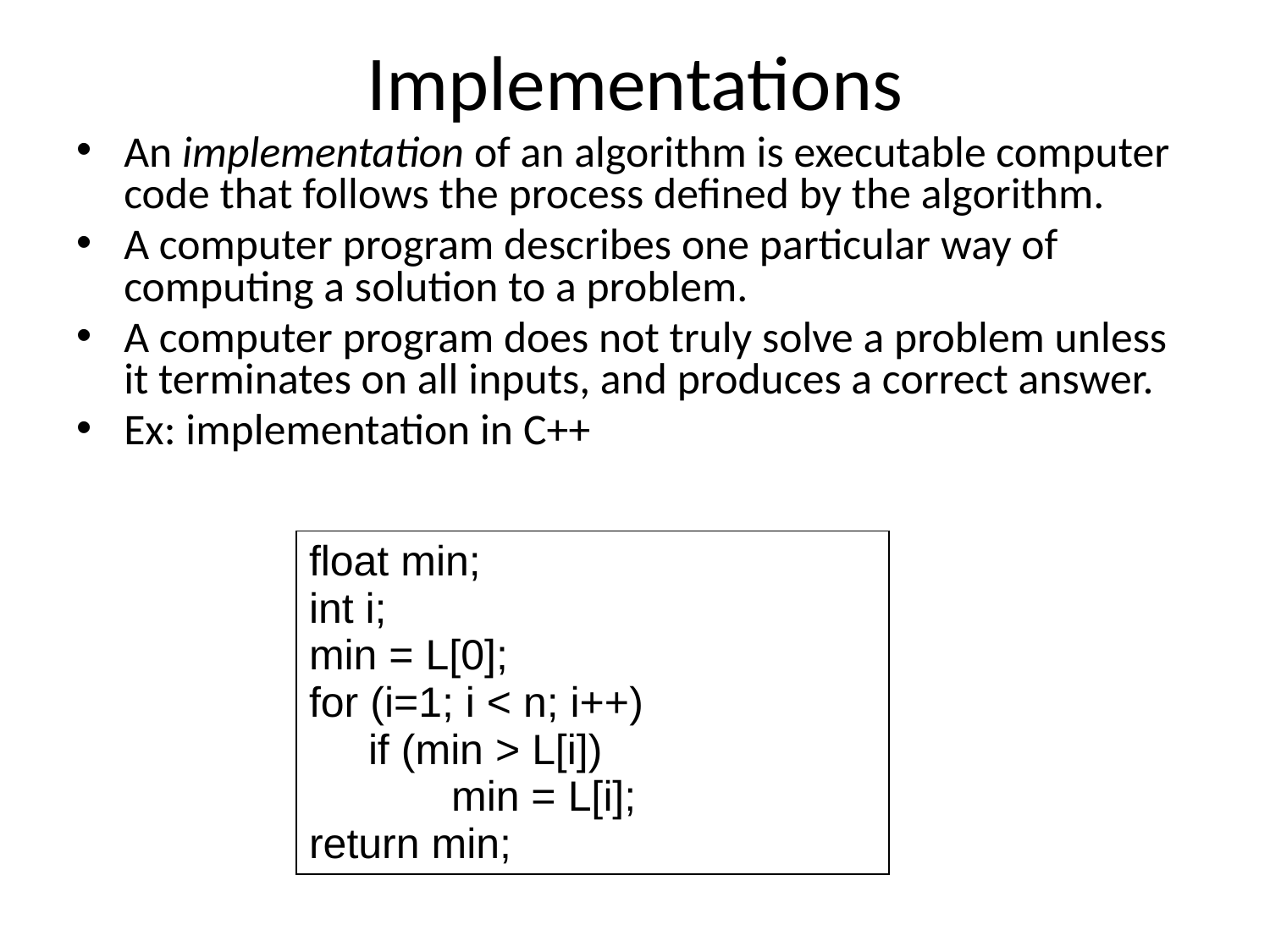

# Implementations
An implementation of an algorithm is executable computer code that follows the process defined by the algorithm.
A computer program describes one particular way of computing a solution to a problem.
A computer program does not truly solve a problem unless it terminates on all inputs, and produces a correct answer.
Ex: implementation in C++
| float min; int i; min = L[0]; for (i=1; i < n; i++) if (min > L[i]) min = L[i]; return min; |
| --- |